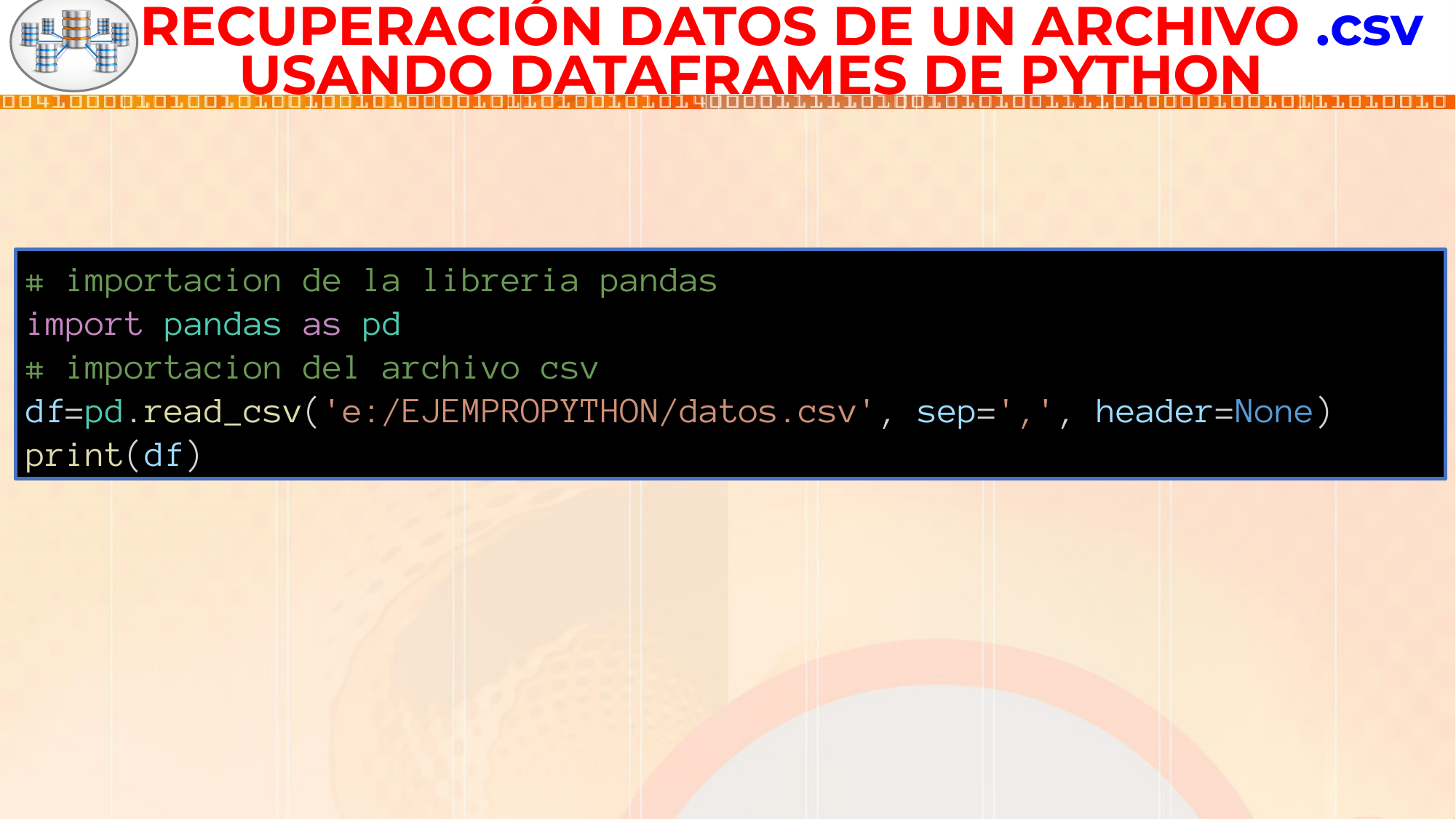

RECUPERACIÓN DATOS DE UN ARCHIVO .csv
USANDO DATAFRAMES DE PYTHON
# importacion de la libreria pandas
import pandas as pd
# importacion del archivo csv
df=pd.read_csv('e:/EJEMPROPYTHON/datos.csv', sep=',', header=None)
print(df)